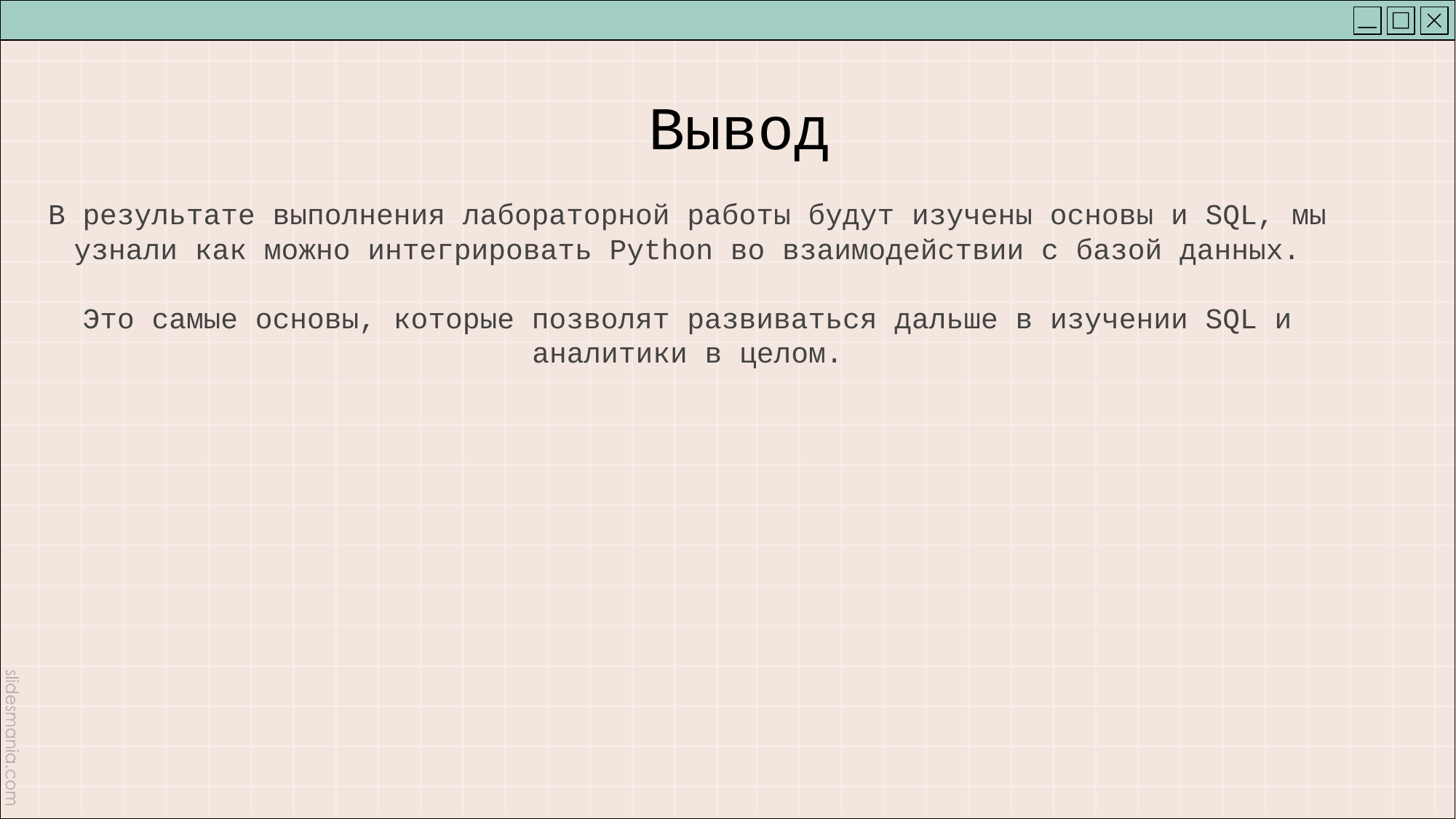

# Вывод
В результате выполнения лабораторной работы будут изучены основы и SQL, мы узнали как можно интегрировать Python во взаимодействии с базой данных.

Это самые основы, которые позволят развиваться дальше в изучении SQL и аналитики в целом.